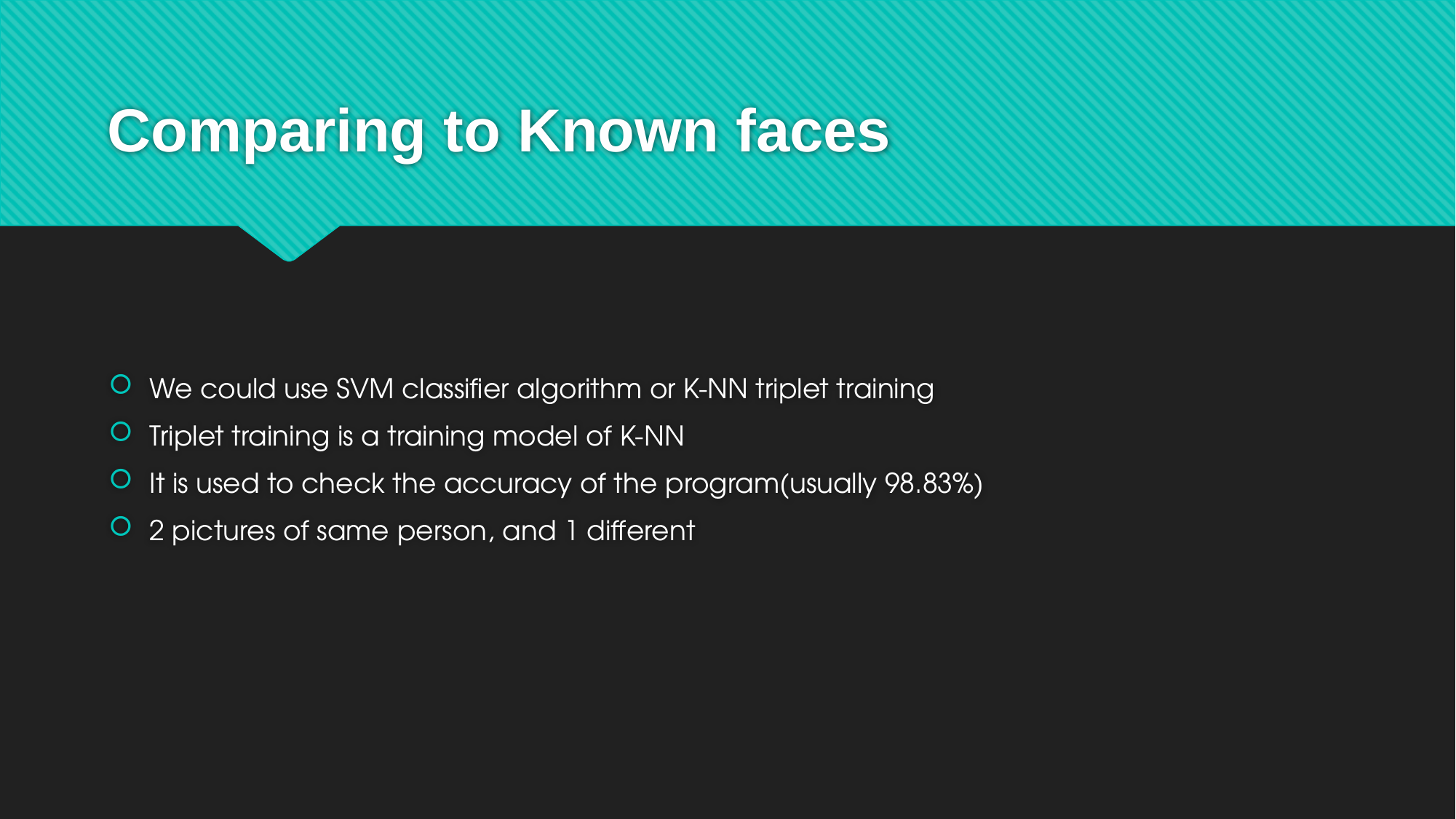

# Comparing to Known faces
We could use SVM classifier algorithm or K-NN triplet training
Triplet training is a training model of K-NN
It is used to check the accuracy of the program(usually 98.83%)
2 pictures of same person, and 1 different